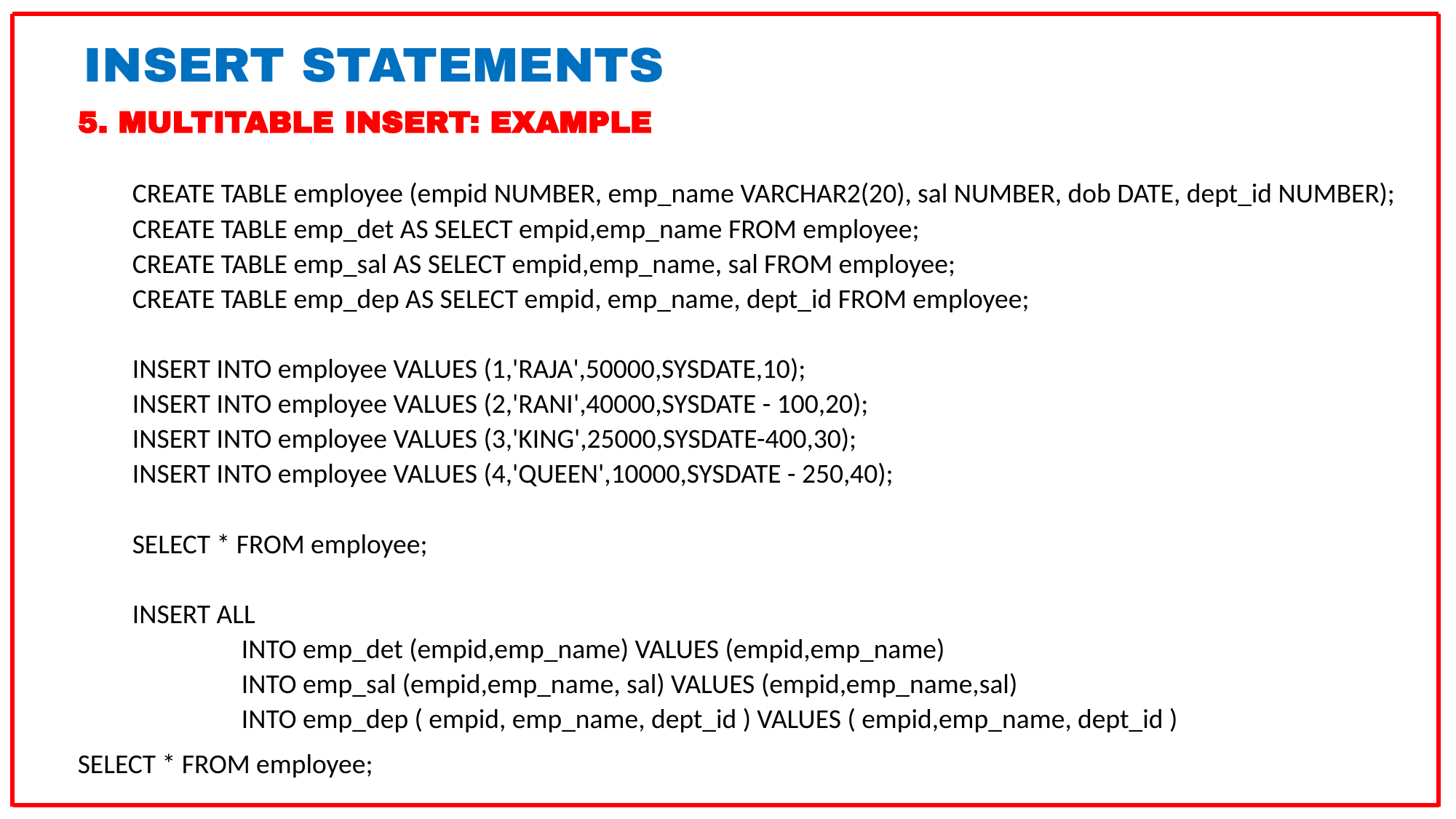

INSERT STATEMENTS
5. Multitable Insert: Example

CREATE TABLE employee (empid NUMBER, emp_name VARCHAR2(20), sal NUMBER, dob DATE, dept_id NUMBER);
CREATE TABLE emp_det AS SELECT empid,emp_name FROM employee;
CREATE TABLE emp_sal AS SELECT empid,emp_name, sal FROM employee;
CREATE TABLE emp_dep AS SELECT empid, emp_name, dept_id FROM employee;

INSERT INTO employee VALUES (1,'RAJA',50000,SYSDATE,10);
INSERT INTO employee VALUES (2,'RANI',40000,SYSDATE - 100,20);
INSERT INTO employee VALUES (3,'KING',25000,SYSDATE-400,30);
INSERT INTO employee VALUES (4,'QUEEN',10000,SYSDATE - 250,40);

SELECT * FROM employee;

INSERT ALL
	INTO emp_det (empid,emp_name) VALUES (empid,emp_name)
	INTO emp_sal (empid,emp_name, sal) VALUES (empid,emp_name,sal)
	INTO emp_dep ( empid, emp_name, dept_id ) VALUES ( empid,emp_name, dept_id )
SELECT * FROM employee;